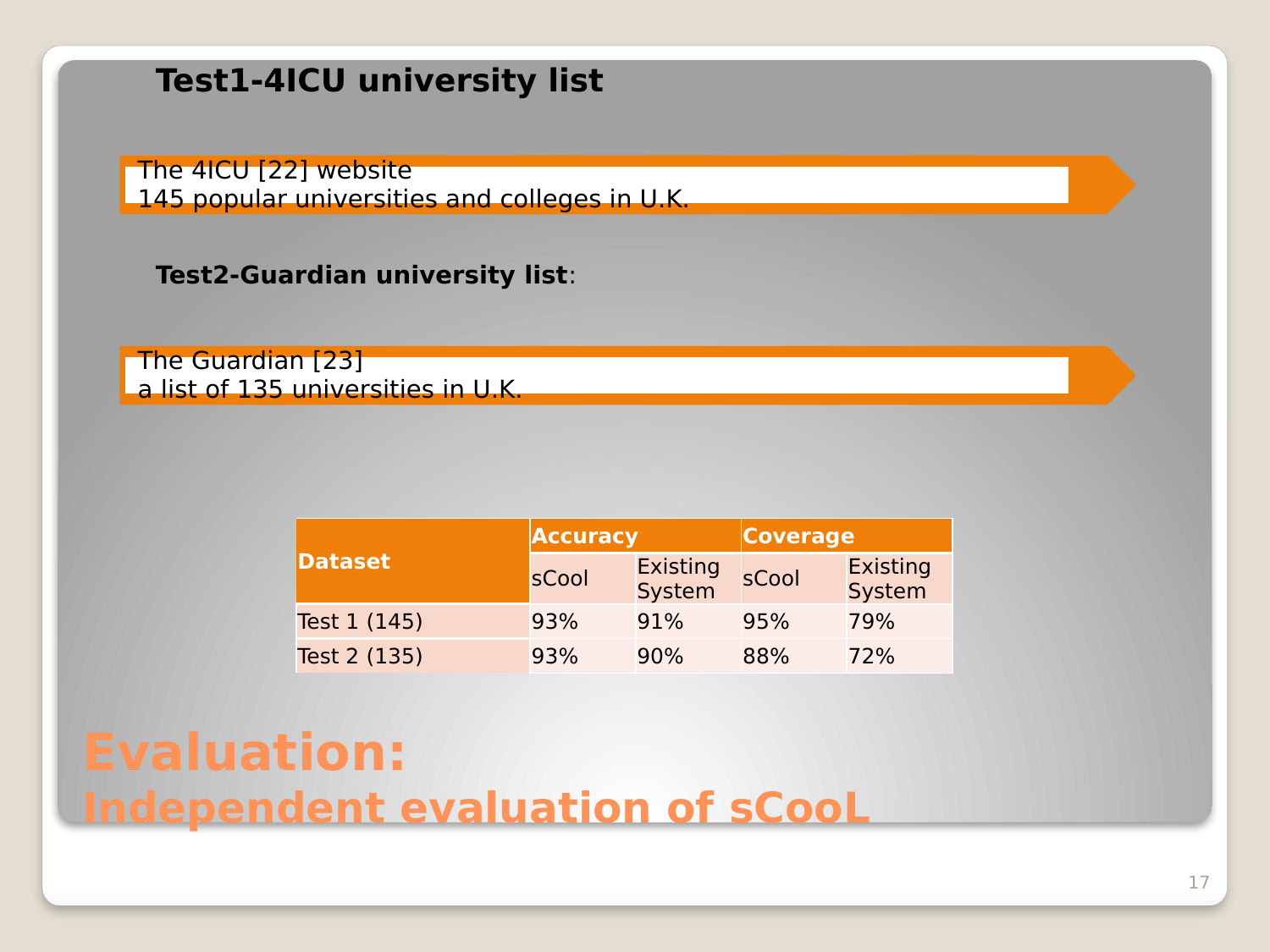

Test1-4ICU university list
Test2-Guardian university list:
The 4ICU [22] website
The Guardian [23]
145 popular universities and colleges in U.K.
a list of 135 universities in U.K.
| Dataset | Accuracy |  | Coverage |  |
| --- | --- | --- | --- | --- |
|  | sCool | Existing System | sCool | Existing System |
| Test 1 (145) | 93% | 91% | 95% | 79% |
| Test 2 (135) | 93% | 90% | 88% | 72% |
# Evaluation: Independent evaluation of sCooL
17